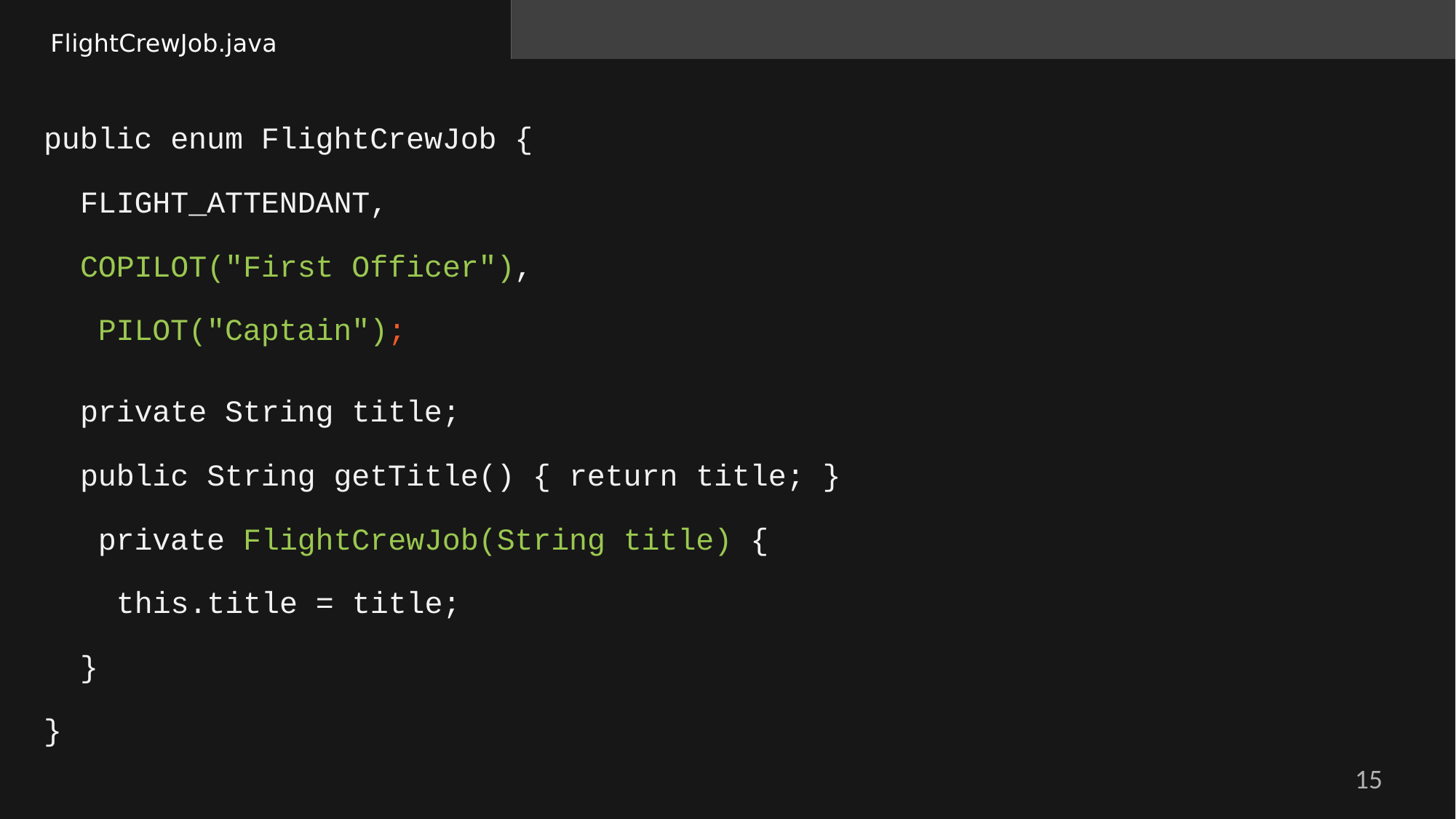

FlightCrewJob.java
# public enum FlightCrewJob {
FLIGHT_ATTENDANT,
COPILOT("First Officer"),  PILOT("Captain");
private String title;
public String getTitle() { return title; }  private FlightCrewJob(String title) {
this.title = title;
}
}
15